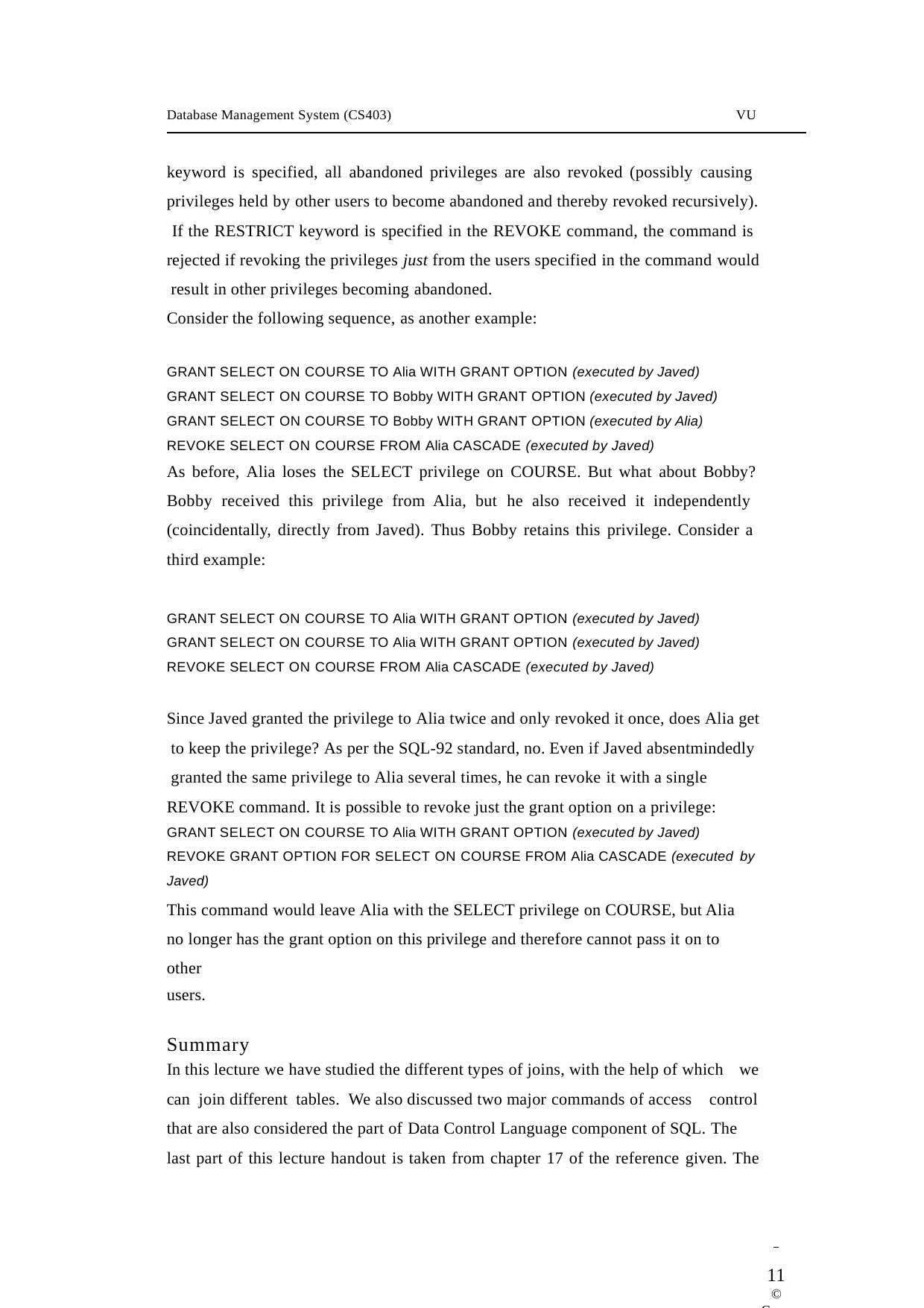

Database Management System (CS403)
VU

keyword is specified, all abandoned privileges are also revoked (possibly causing  privileges held by other users to become abandoned and thereby revoked recursively).  If the RESTRICT keyword is specified in the REVOKE command, the command is  rejected if revoking the privileges just from the users specified in the command would  result in other privileges becoming abandoned.
Consider the following sequence, as another example:

GRANT SELECT ON COURSE TO Alia WITH GRANT OPTION (executed by Javed)
GRANT SELECT ON COURSE TO Bobby WITH GRANT OPTION (executed by Javed)
GRANT SELECT ON COURSE TO Bobby WITH GRANT OPTION (executed by Alia)
REVOKE SELECT ON COURSE FROM Alia CASCADE (executed by Javed)
As before, Alia loses the SELECT privilege on COURSE. But what about Bobby?
Bobby received this privilege from Alia, but he also received it independently  (coincidentally, directly from Javed). Thus Bobby retains this privilege. Consider a  third example:

GRANT SELECT ON COURSE TO Alia WITH GRANT OPTION (executed by Javed)
GRANT SELECT ON COURSE TO Alia WITH GRANT OPTION (executed by Javed)
REVOKE SELECT ON COURSE FROM Alia CASCADE (executed by Javed)

Since Javed granted the privilege to Alia twice and only revoked it once, does Alia get  to keep the privilege? As per the SQL-92 standard, no. Even if Javed absentmindedly  granted the same privilege to Alia several times, he can revoke it with a single  REVOKE command. It is possible to revoke just the grant option on a privilege:  GRANT SELECT ON COURSE TO Alia WITH GRANT OPTION (executed by Javed)  REVOKE GRANT OPTION FOR SELECT ON COURSE FROM Alia CASCADE (executed by
Javed)
This command would leave Alia with the SELECT privilege on COURSE, but Alia  no longer has the grant option on this privilege and therefore cannot pass it on to other
users.

Summary
In this lecture we have studied the different types of joins, with the help of which   we
can  join different  tables.  We also discussed two major commands of access   control
that are also considered the part of Data Control Language component of SQL. The  last part of this lecture handout is taken from chapter 17 of the reference given. The
 	11
© Copyright Virtual University of Pakistan